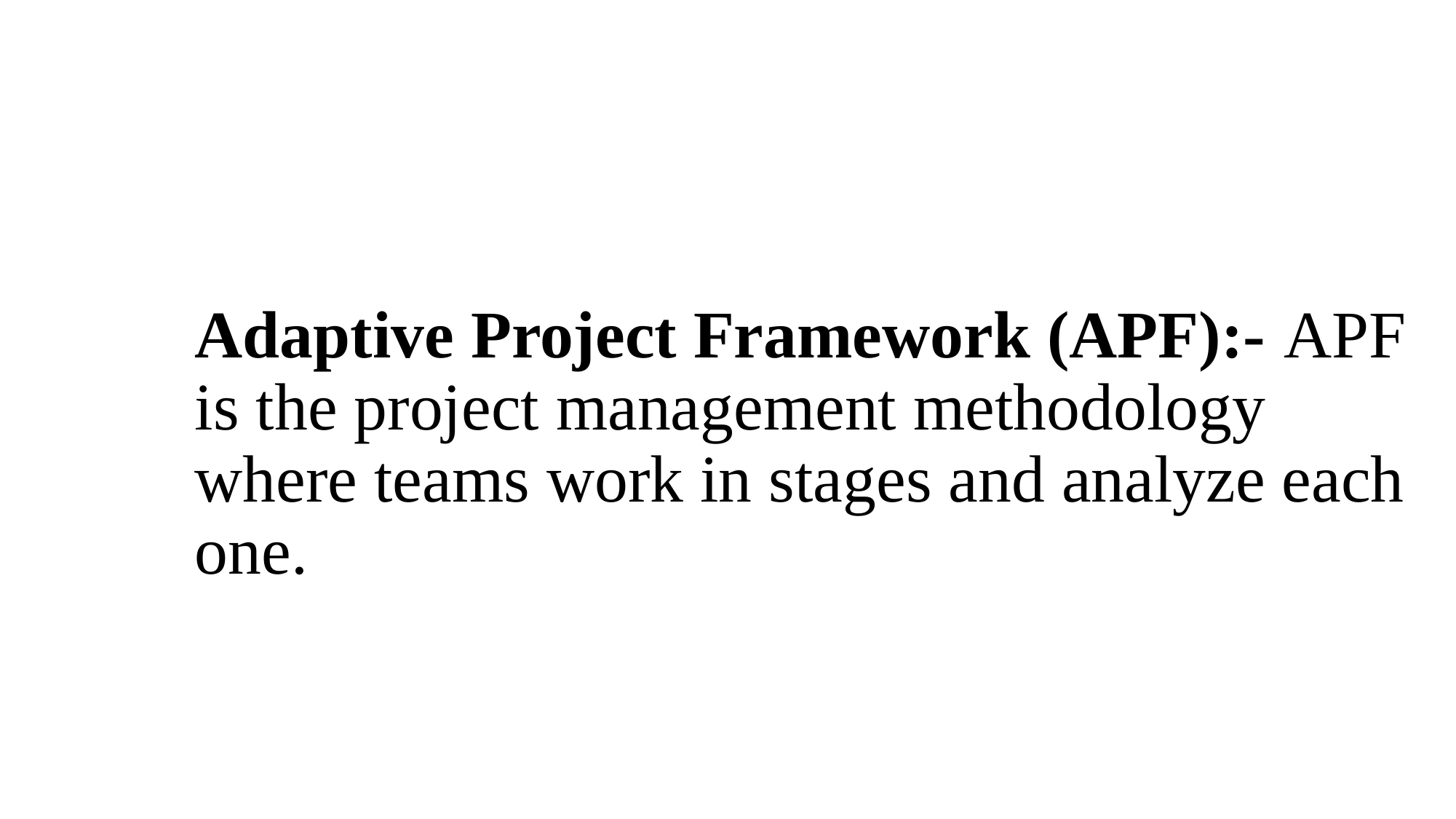

# Adaptive Project Framework (APF):- APF is the project management methodology where teams work in stages and analyze each one.